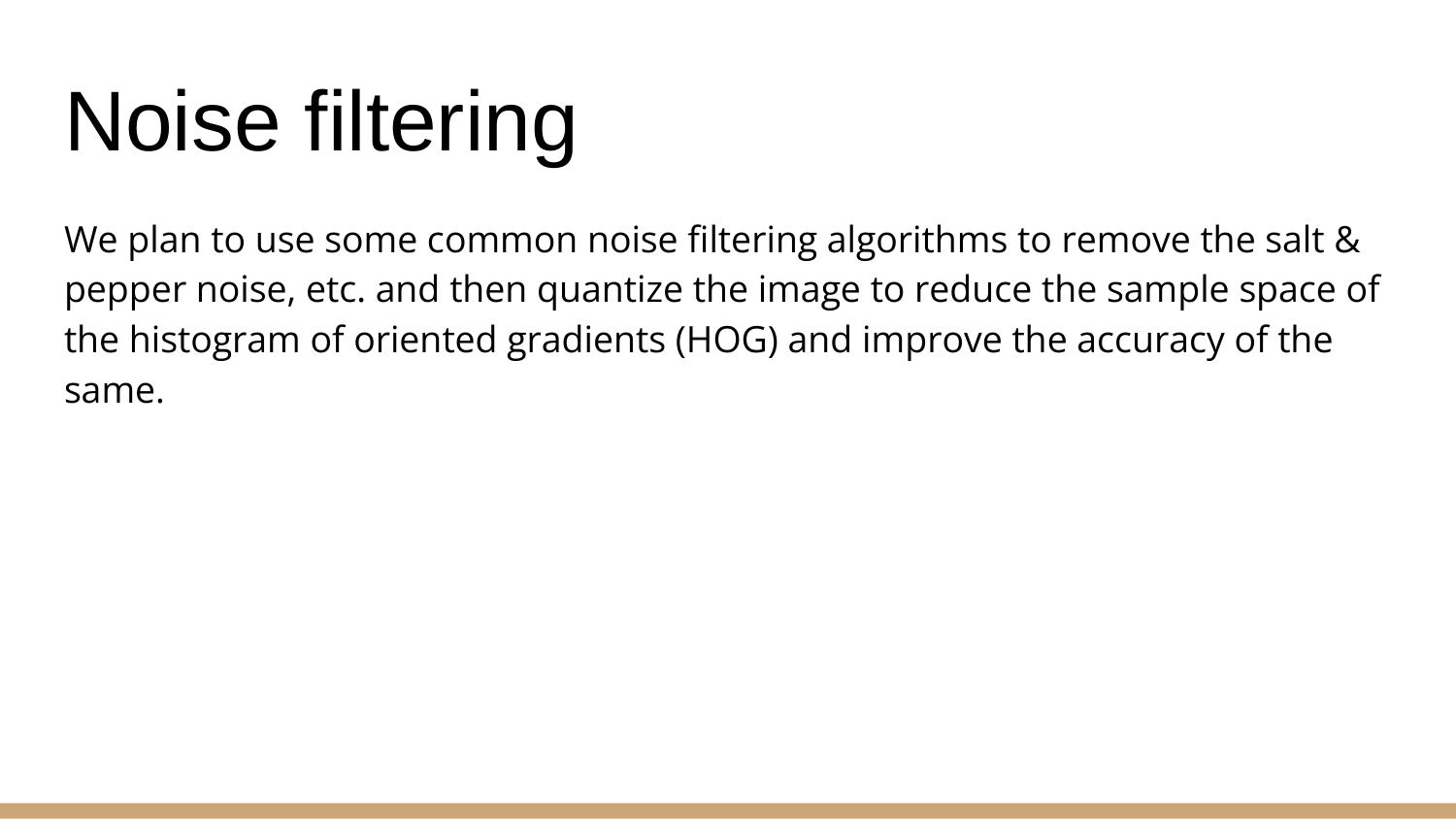

# Noise filtering
We plan to use some common noise filtering algorithms to remove the salt & pepper noise, etc. and then quantize the image to reduce the sample space of the histogram of oriented gradients (HOG) and improve the accuracy of the same.